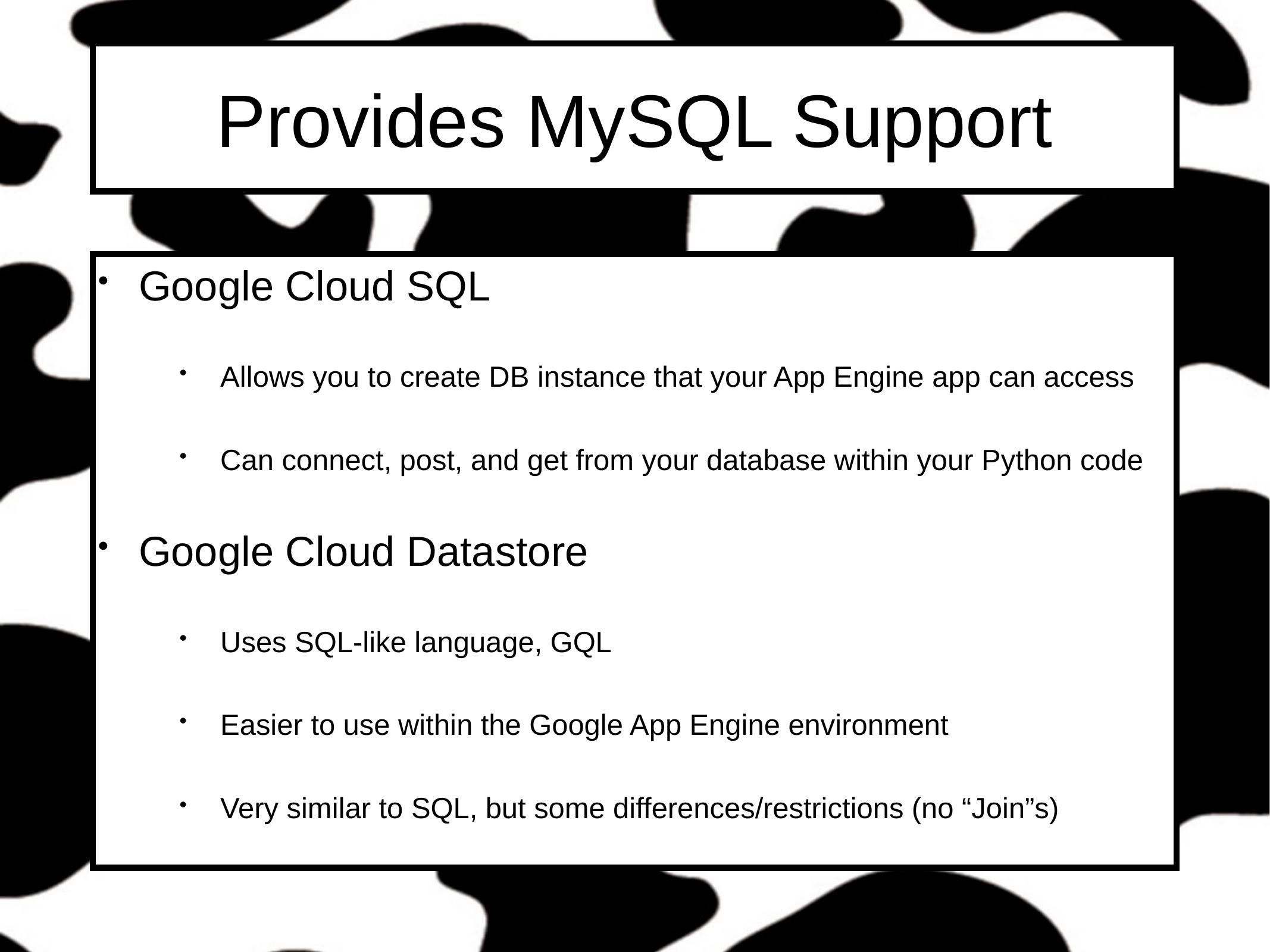

# Provides MySQL Support
Google Cloud SQL
Allows you to create DB instance that your App Engine app can access
Can connect, post, and get from your database within your Python code
Google Cloud Datastore
Uses SQL-like language, GQL
Easier to use within the Google App Engine environment
Very similar to SQL, but some differences/restrictions (no “Join”s)